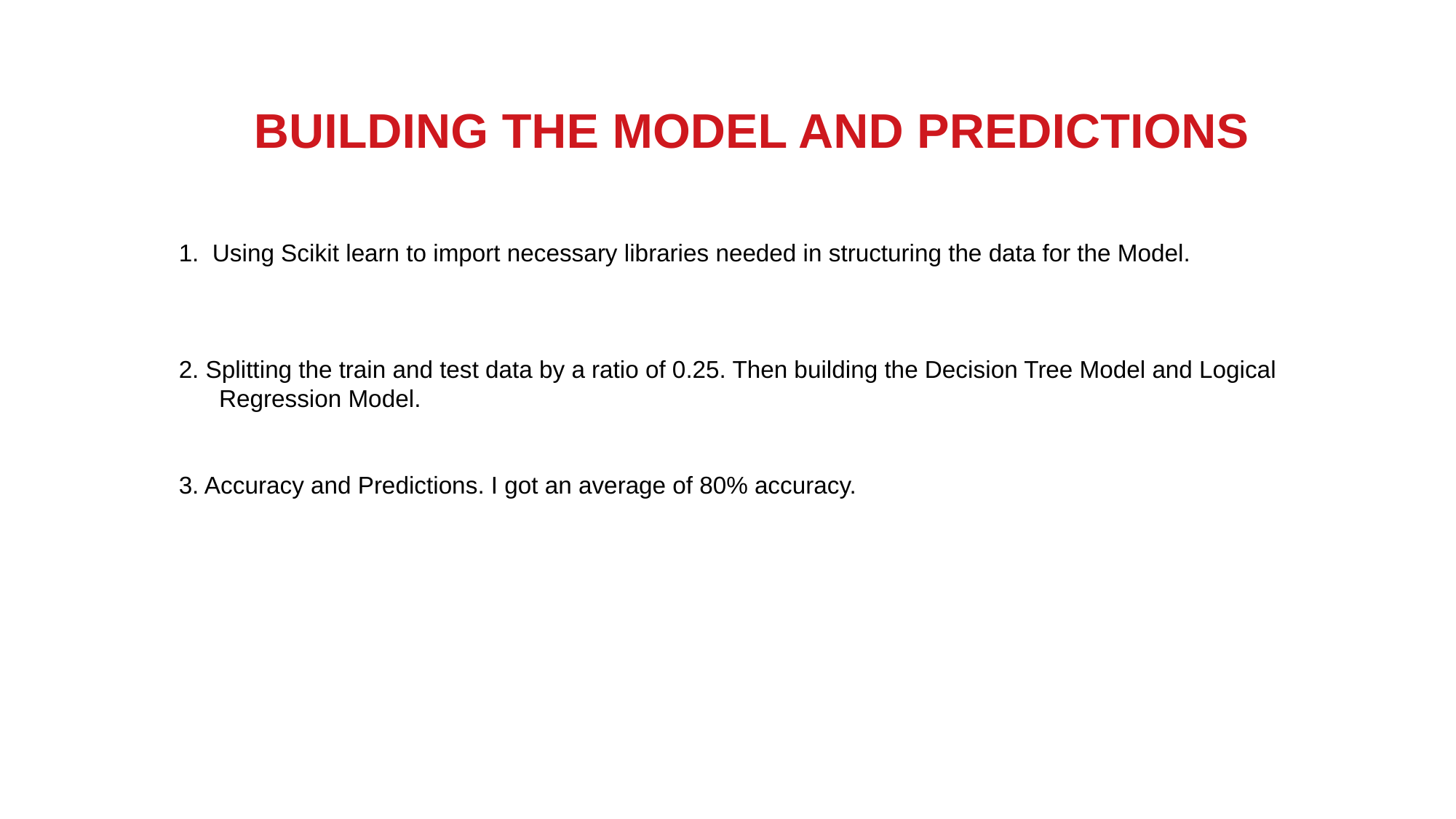

VISUALIZATION OF
BUILDING THE MODEL AND PREDICTIONS
  1.  Using Scikit learn to import necessary libraries needed in structuring the data for the Model.

  2. Splitting the train and test data by a ratio of 0.25. Then building the Decision Tree Model and Logical         Regression Model.

  3. Accuracy and Predictions. I got an average of 80% accuracy.